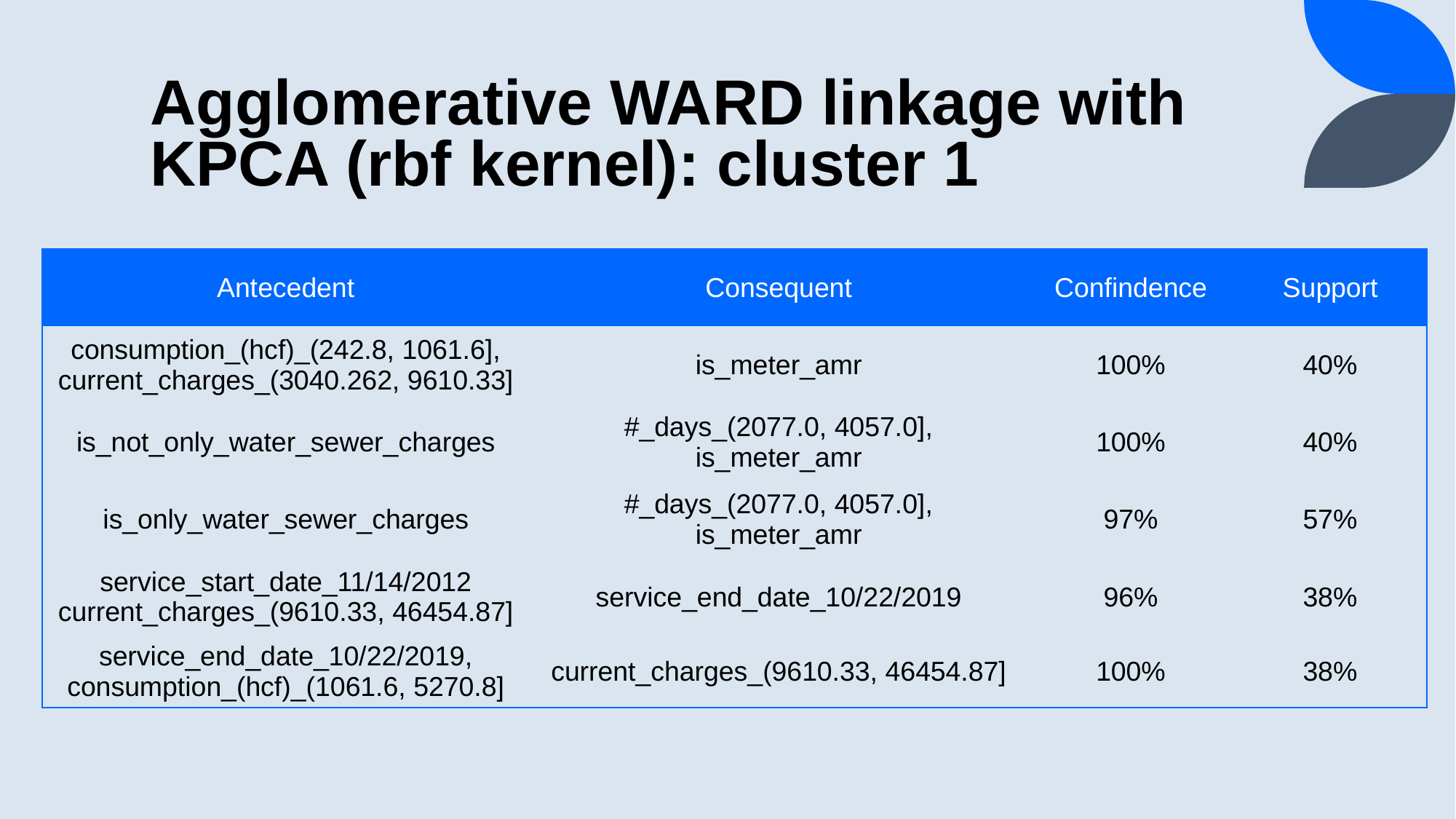

# Agglomerative WARD linkage with KPCA (rbf kernel): cluster 1
| Antecedent | Consequent | Confindence | Support |
| --- | --- | --- | --- |
| consumption\_(hcf)\_(242.8, 1061.6], current\_charges\_(3040.262, 9610.33] | is\_meter\_amr | 100% | 40% |
| is\_not\_only\_water\_sewer\_charges | #\_days\_(2077.0, 4057.0], is\_meter\_amr | 100% | 40% |
| is\_only\_water\_sewer\_charges | #\_days\_(2077.0, 4057.0], is\_meter\_amr | 97% | 57% |
| service\_start\_date\_11/14/2012 current\_charges\_(9610.33, 46454.87] | service\_end\_date\_10/22/2019 | 96% | 38% |
| service\_end\_date\_10/22/2019, consumption\_(hcf)\_(1061.6, 5270.8] | current\_charges\_(9610.33, 46454.87] | 100% | 38% |